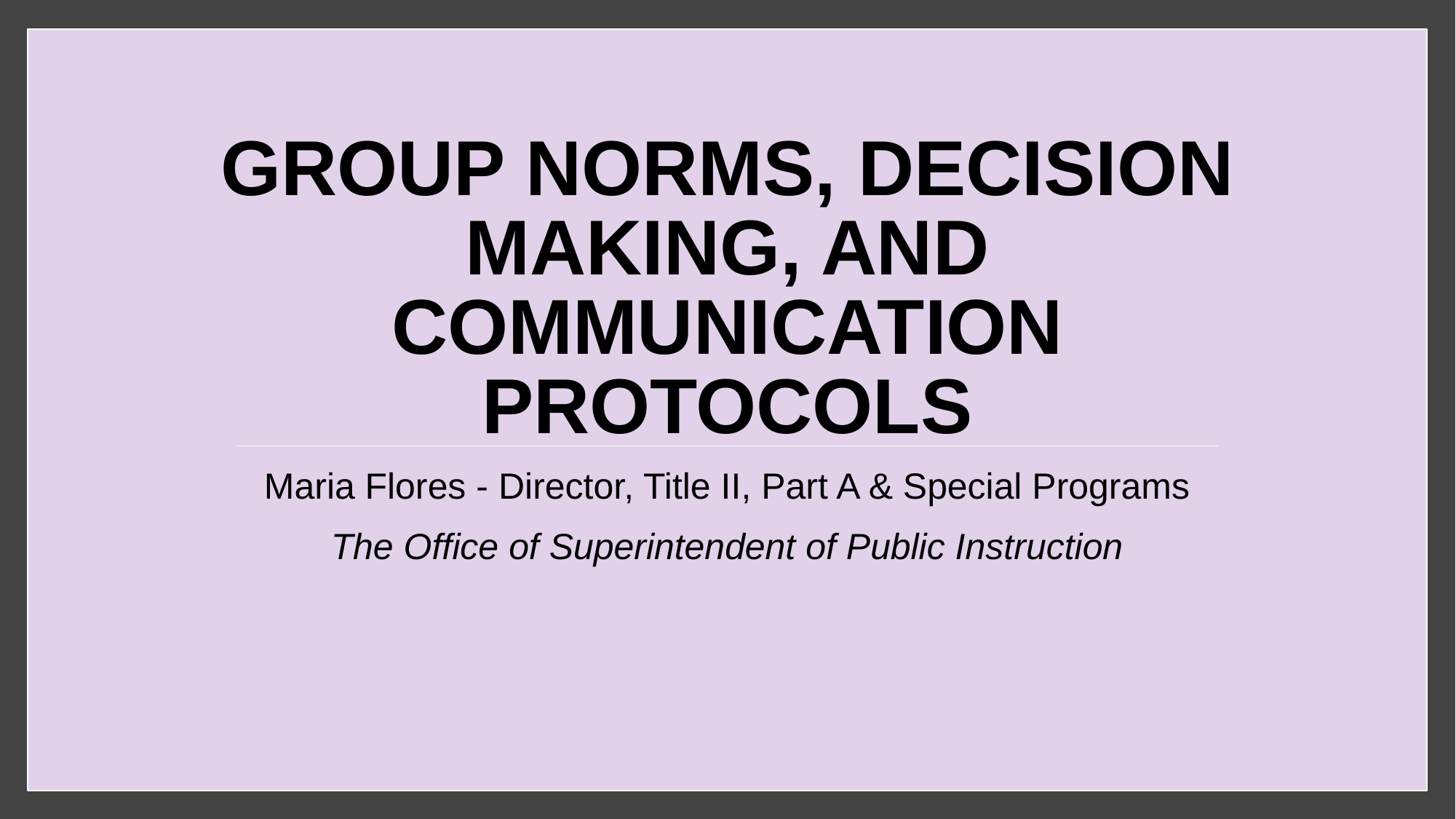

# Group norms, decision making, and Communication Protocols
Maria Flores ‐ Director, Title II, Part A & Special Programs
The Office of Superintendent of Public Instruction